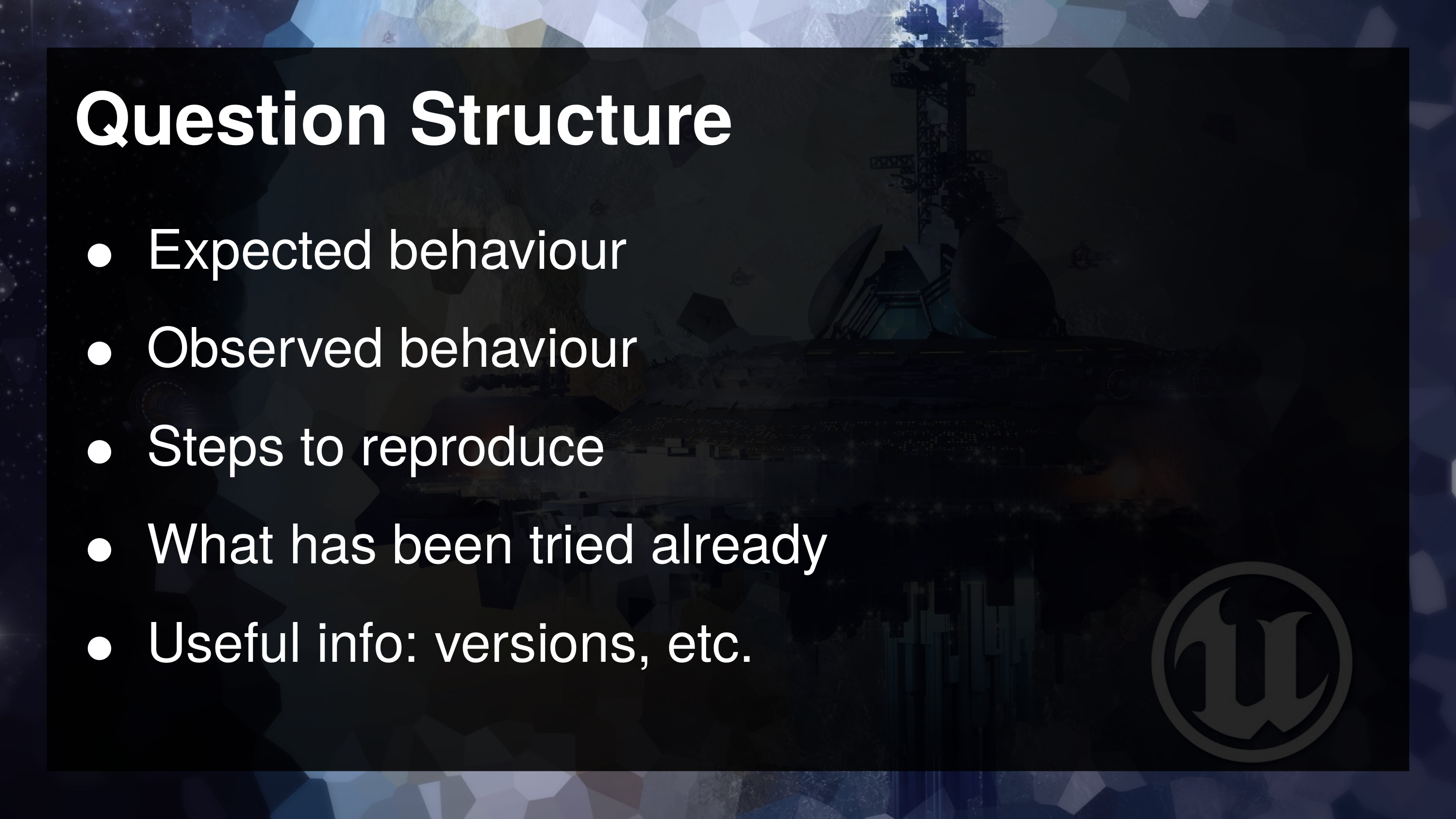

# Question Structure
Expected behaviour
Observed behaviour
Steps to reproduce
What has been tried already
Useful info: versions, etc.